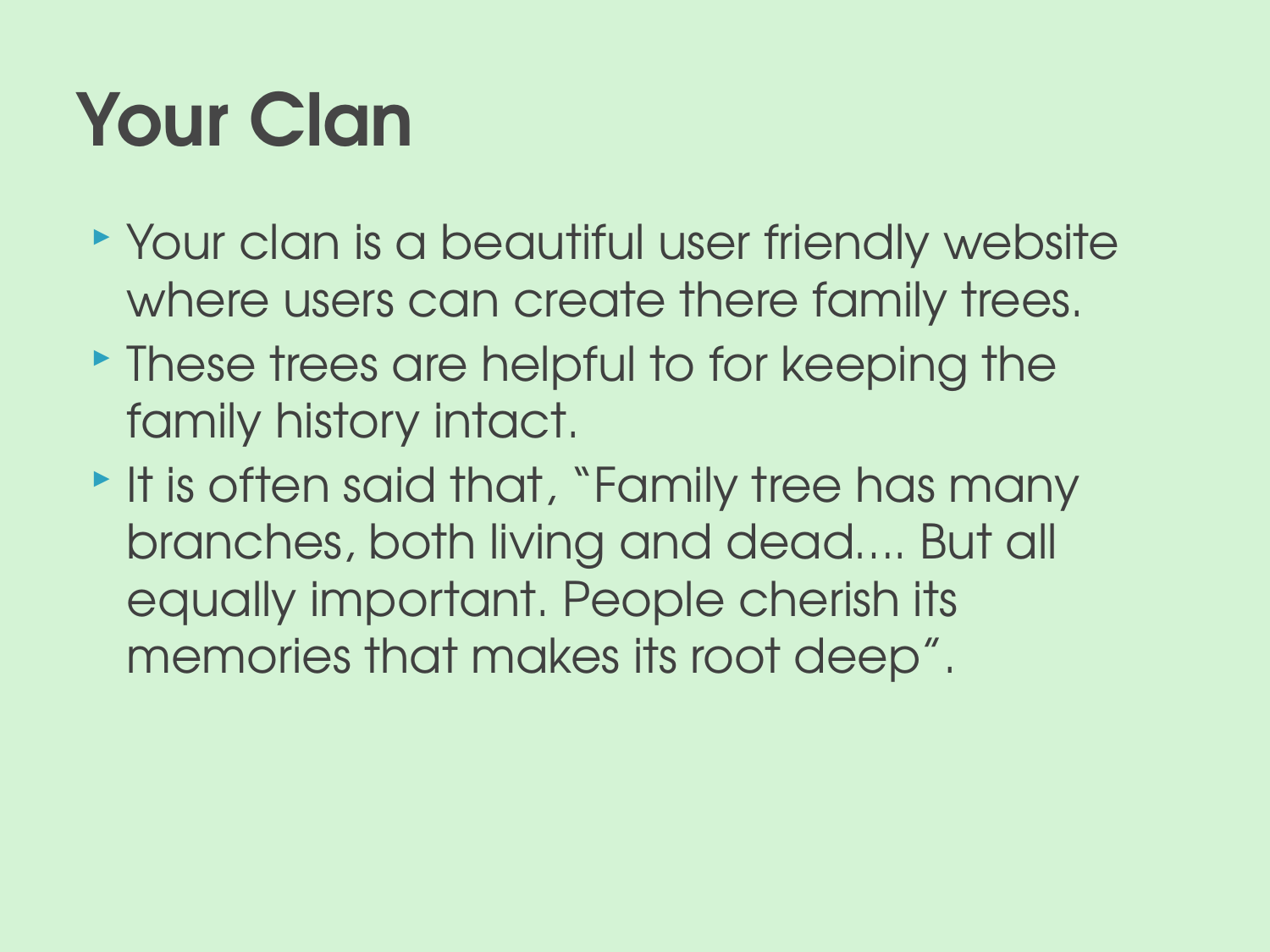

# Your Clan
Your clan is a beautiful user friendly website where users can create there family trees.
These trees are helpful to for keeping the family history intact.
It is often said that, “Family tree has many branches, both living and dead…. But all equally important. People cherish its memories that makes its root deep”.